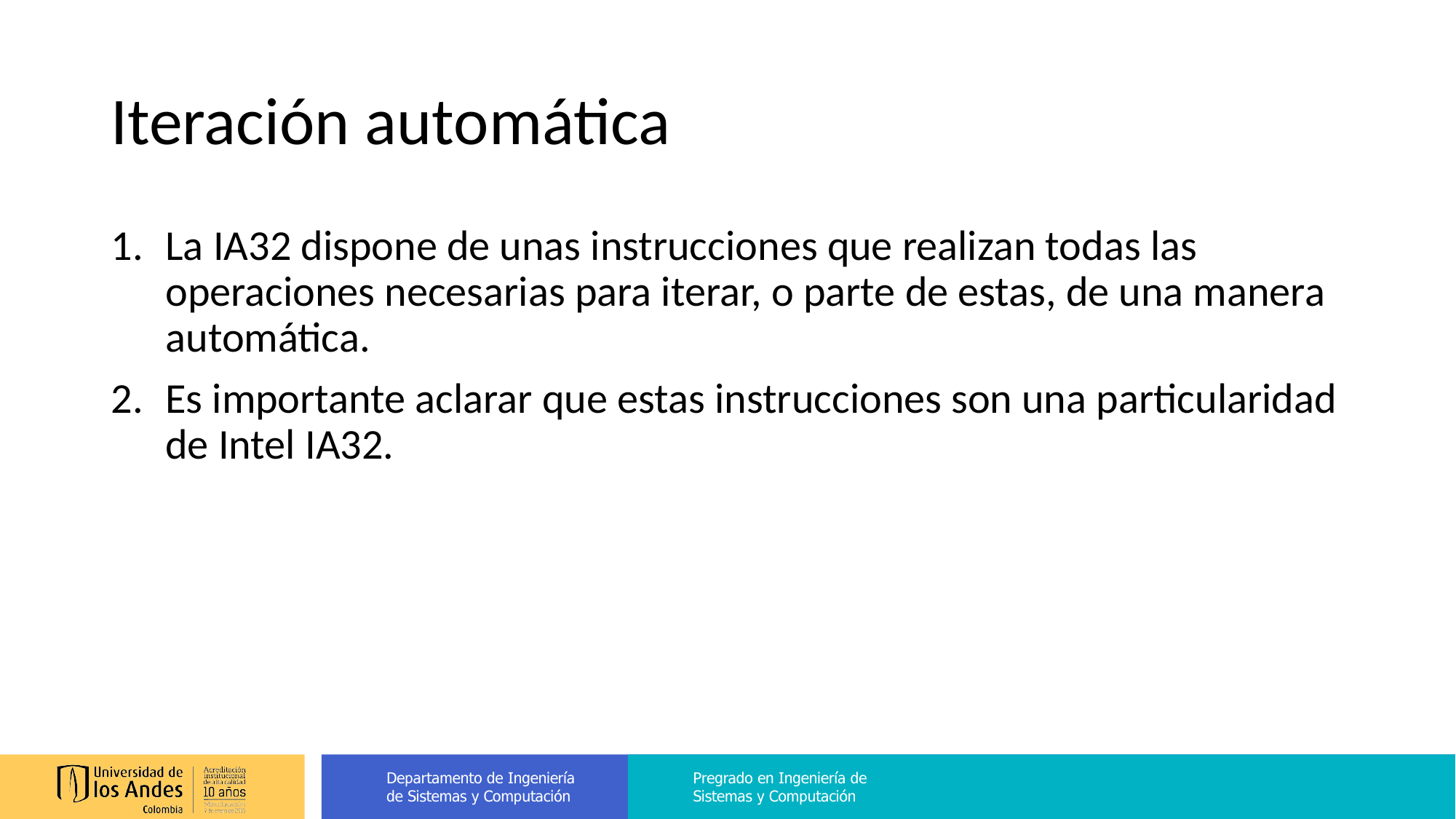

# Iteración automática
La IA32 dispone de unas instrucciones que realizan todas las operaciones necesarias para iterar, o parte de estas, de una manera automática.
Es importante aclarar que estas instrucciones son una particularidad de Intel IA32.